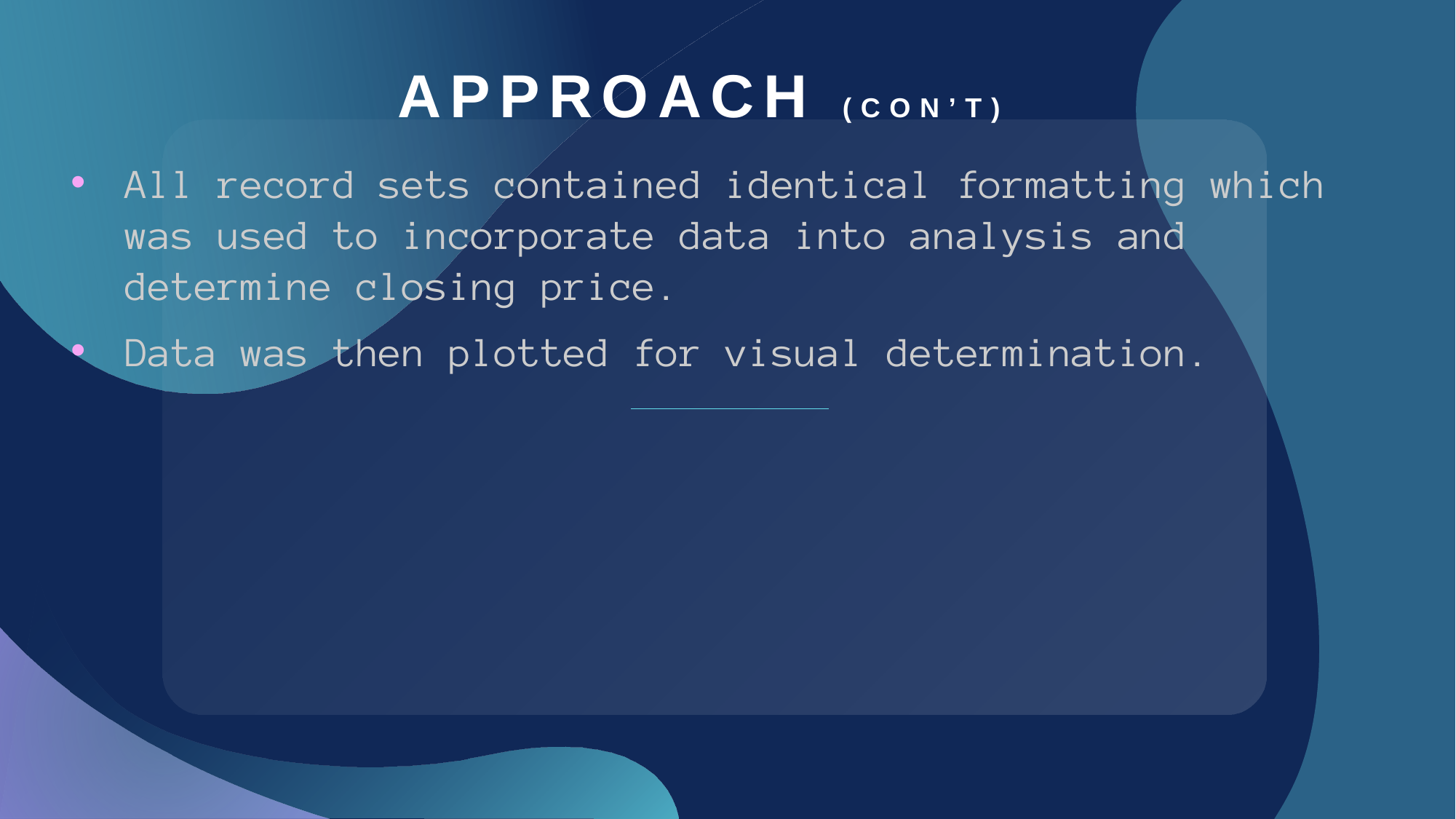

# Approach (con’t)
All record sets contained identical formatting which was used to incorporate data into analysis and determine closing price.
Data was then plotted for visual determination.